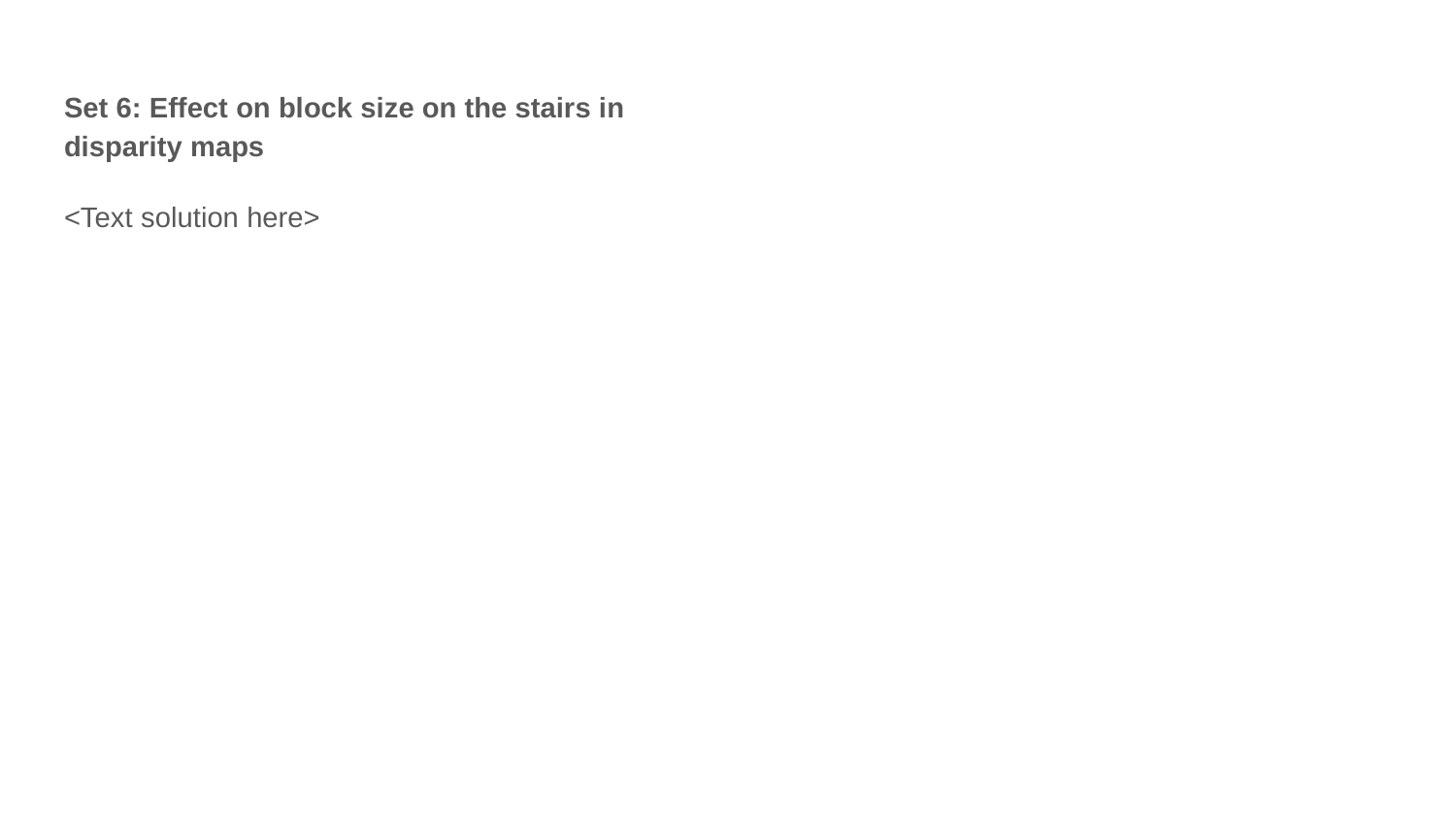

Set 6: Effect on block size on the stairs in disparity maps
<Text solution here>